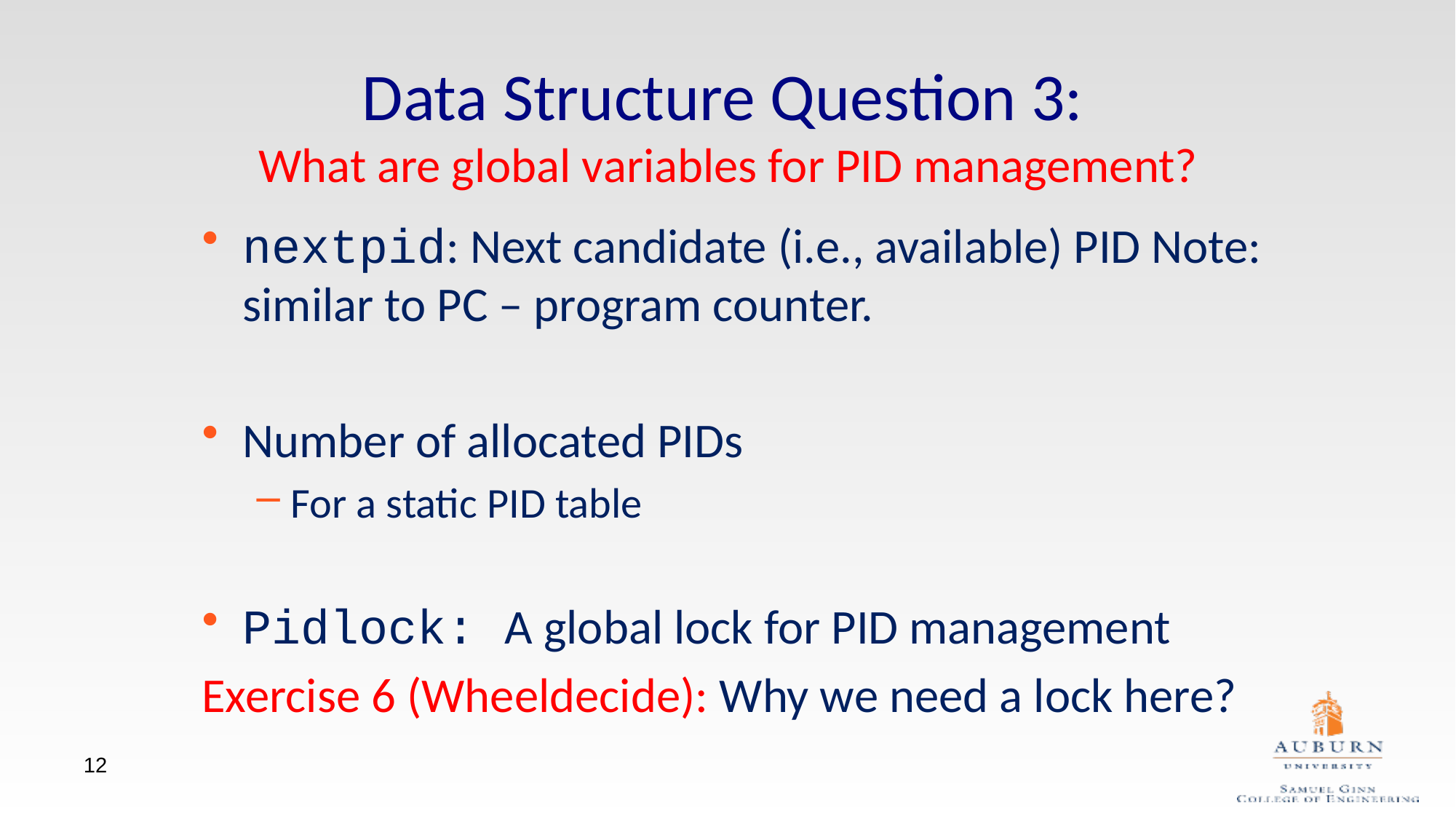

Data Structure Question 3:
 What are global variables for PID management?
nextpid: Next candidate (i.e., available) PID Note: similar to PC – program counter.

Number of allocated PIDs
For a static PID table

Pidlock: A global lock for PID management
Exercise 6 (Wheeldecide): Why we need a lock here?

12